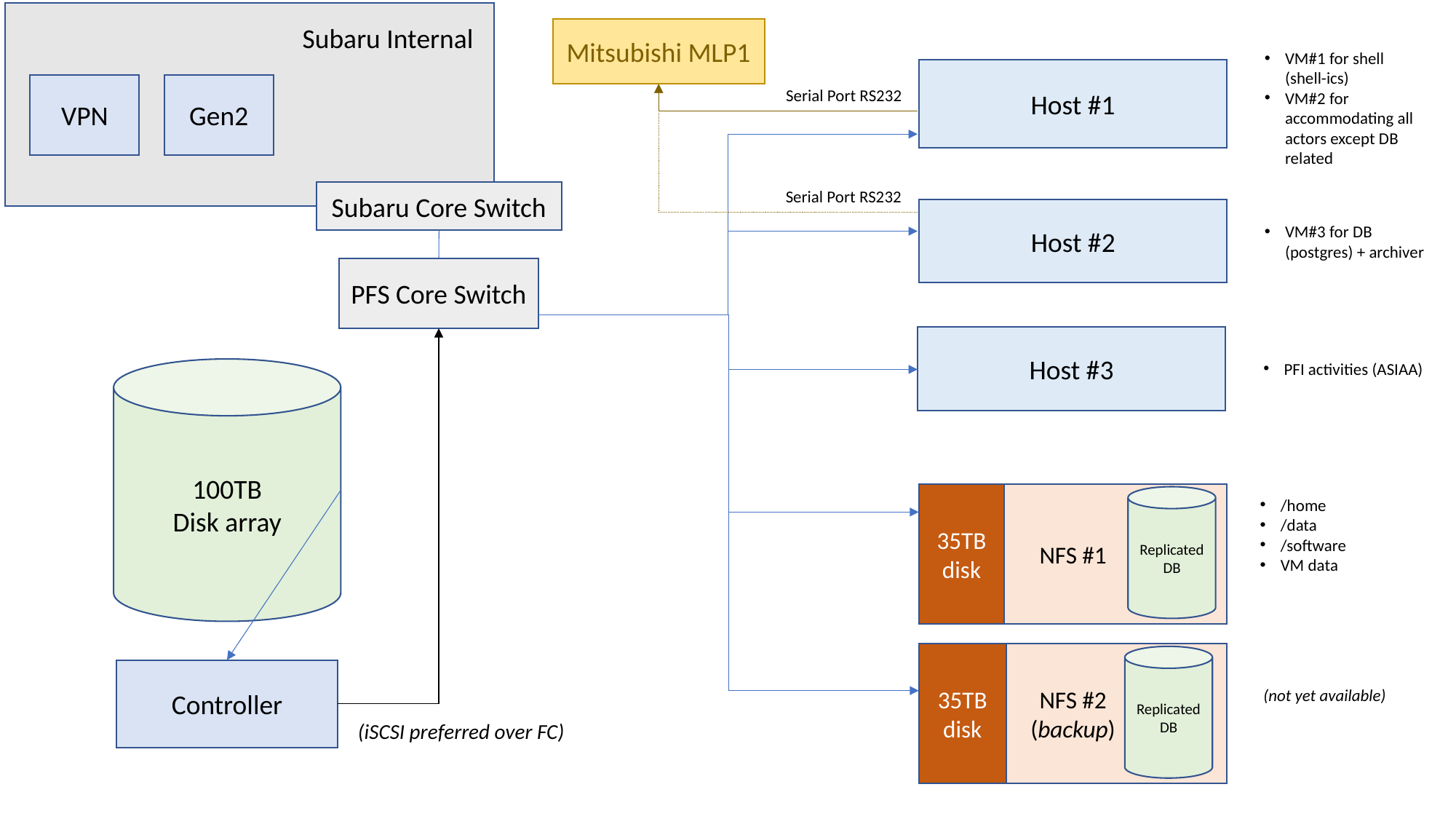

Subaru Internal
Mitsubishi MLP1

VM#1 for shell (shell-ics)
VM#2 for accommodating all actors except DB related

Host #1
VPN
Gen2
Serial Port RS232
Serial Port RS232
Subaru Core Switch
Host #2
VM#3 for DB (postgres) + archiver

PFS Core Switch
Host #3
PFI activities (ASIAA)

100TB
Disk array
35TB
disk
NFS #1
Replicated
DB
/home
/data
/software
VM data

35TB
disk
NFS #2
(backup)
Replicated
DB
Controller
(not yet available)
(iSCSI preferred over FC)